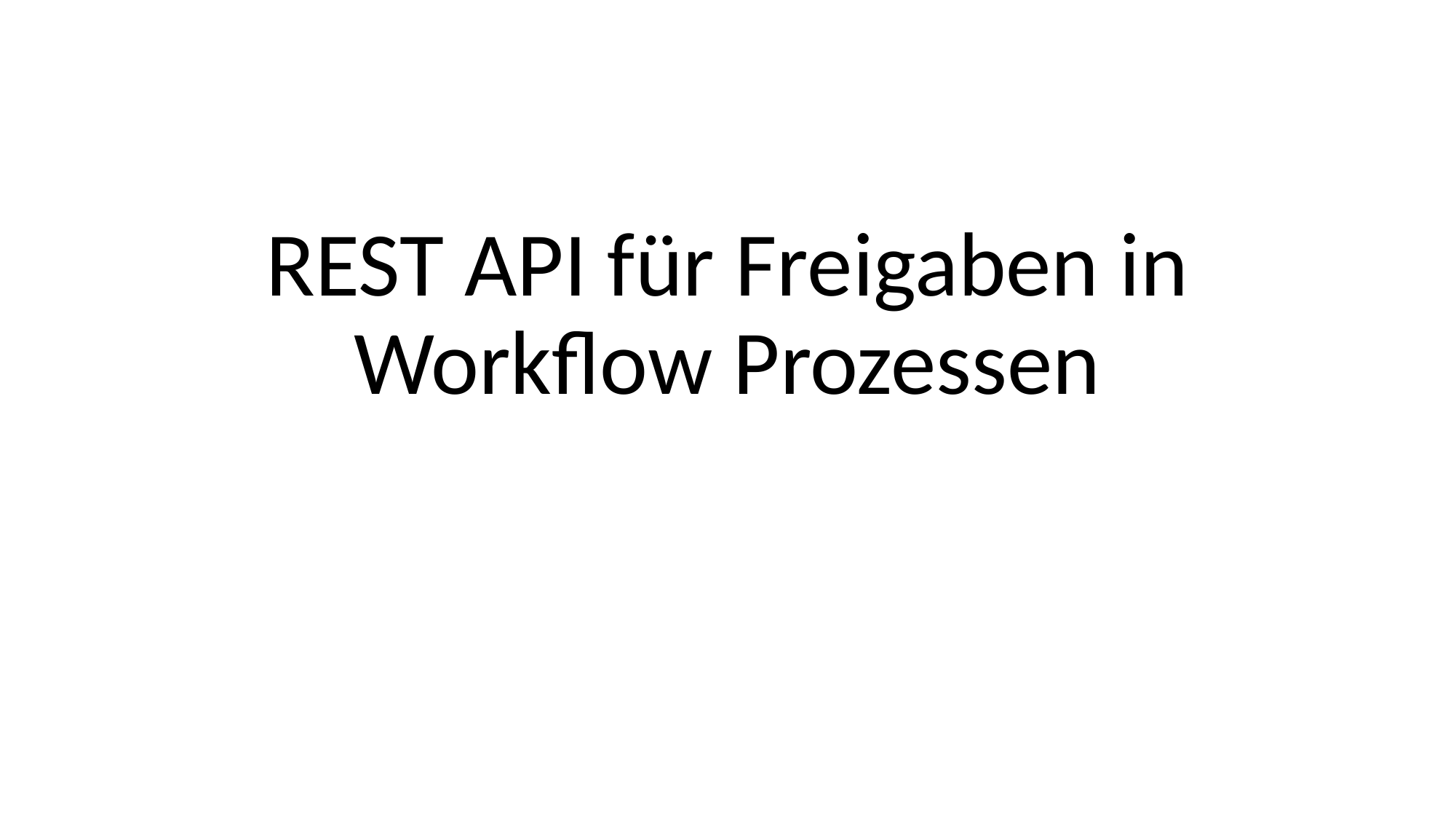

# REST API für Freigaben in Workflow Prozessen